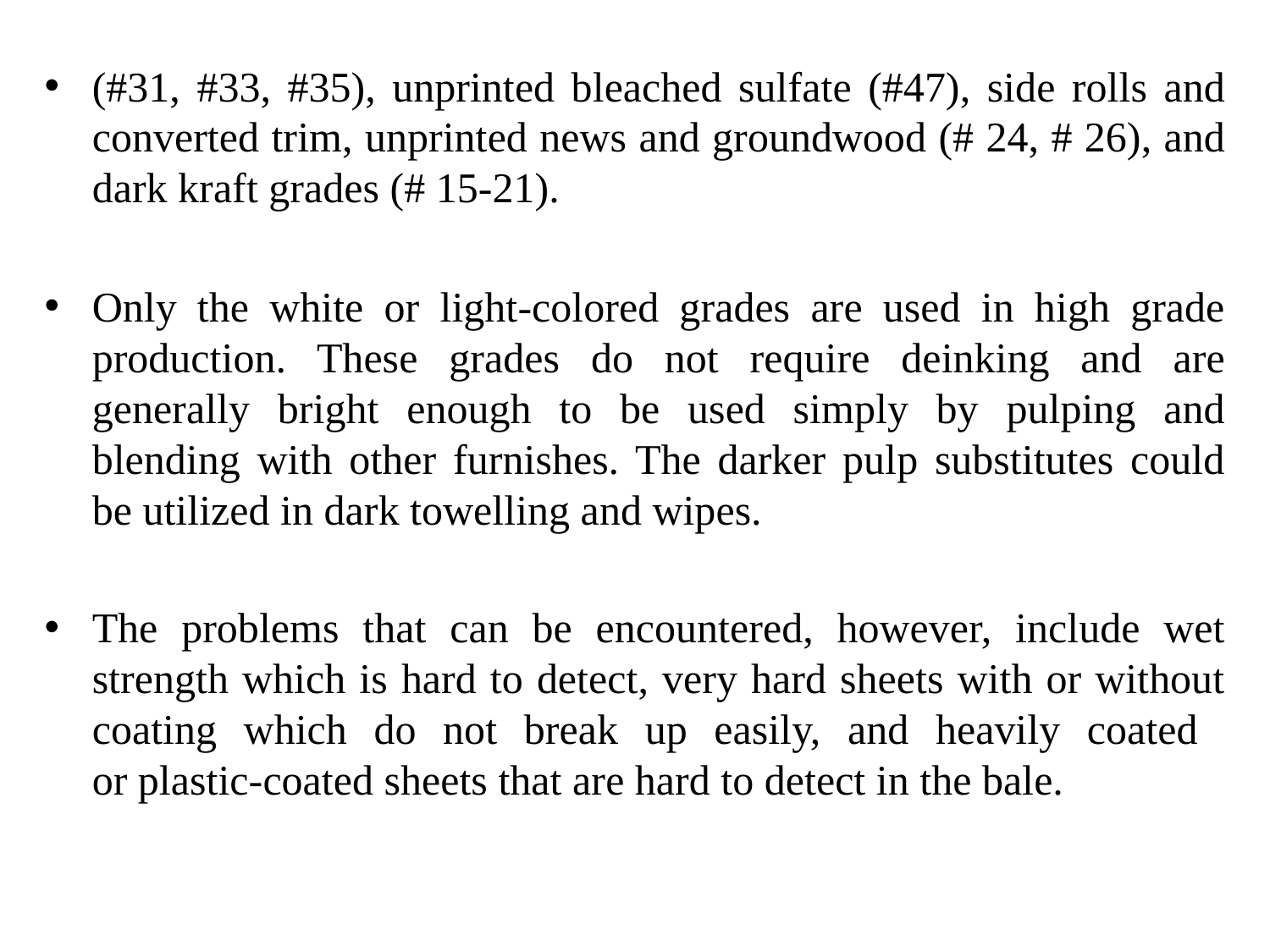

(#31, #33, #35), unprinted bleached sulfate (#47), side rolls and converted trim, unprinted news and groundwood (# 24, # 26), and dark kraft grades (# 15-21).

Only the white or light-colored grades are used in high grade production. These grades do not require deinking and are generally bright enough to be used simply by pulping and blending with other furnishes. The darker pulp substitutes could be utilized in dark towelling and wipes.

The problems that can be encountered, however, include wet strength which is hard to detect, very hard sheets with or without coating which do not break up easily, and heavily coated
or plastic-coated sheets that are hard to detect in the bale.